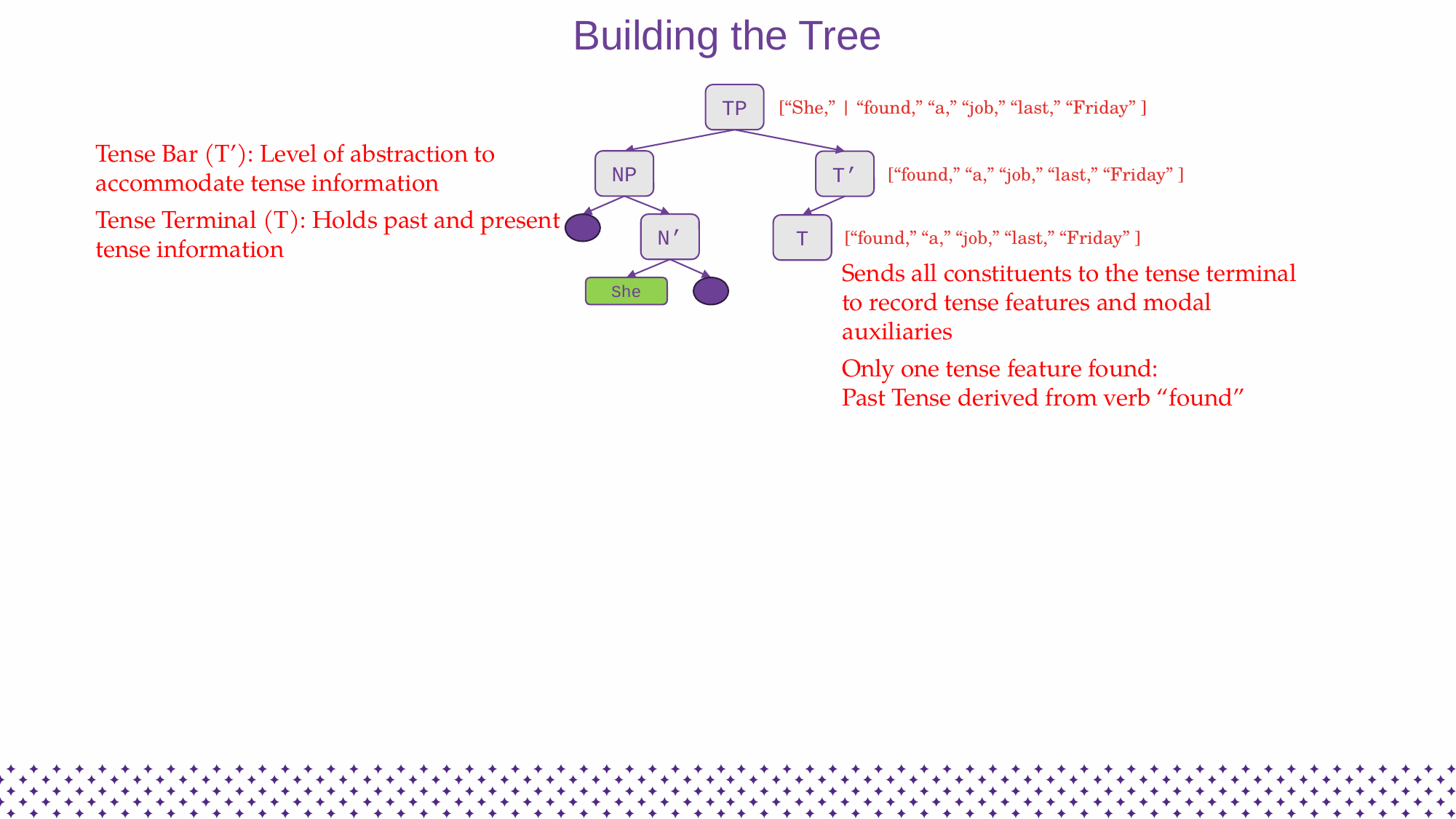

# Building the Tree
TP
[“She,” | “found,” “a,” “job,” “last,” “Friday” ]
Tense Bar (T’): Level of abstraction to accommodate tense information
NP
T’
[“found,” “a,” “job,” “last,” “Friday” ]
Tense Terminal (T): Holds past and present tense information

N’
T
[“found,” “a,” “job,” “last,” “Friday” ]
Sends all constituents to the tense terminal to record tense features and modal auxiliaries
She

Only one tense feature found:
Past Tense derived from verb “found”